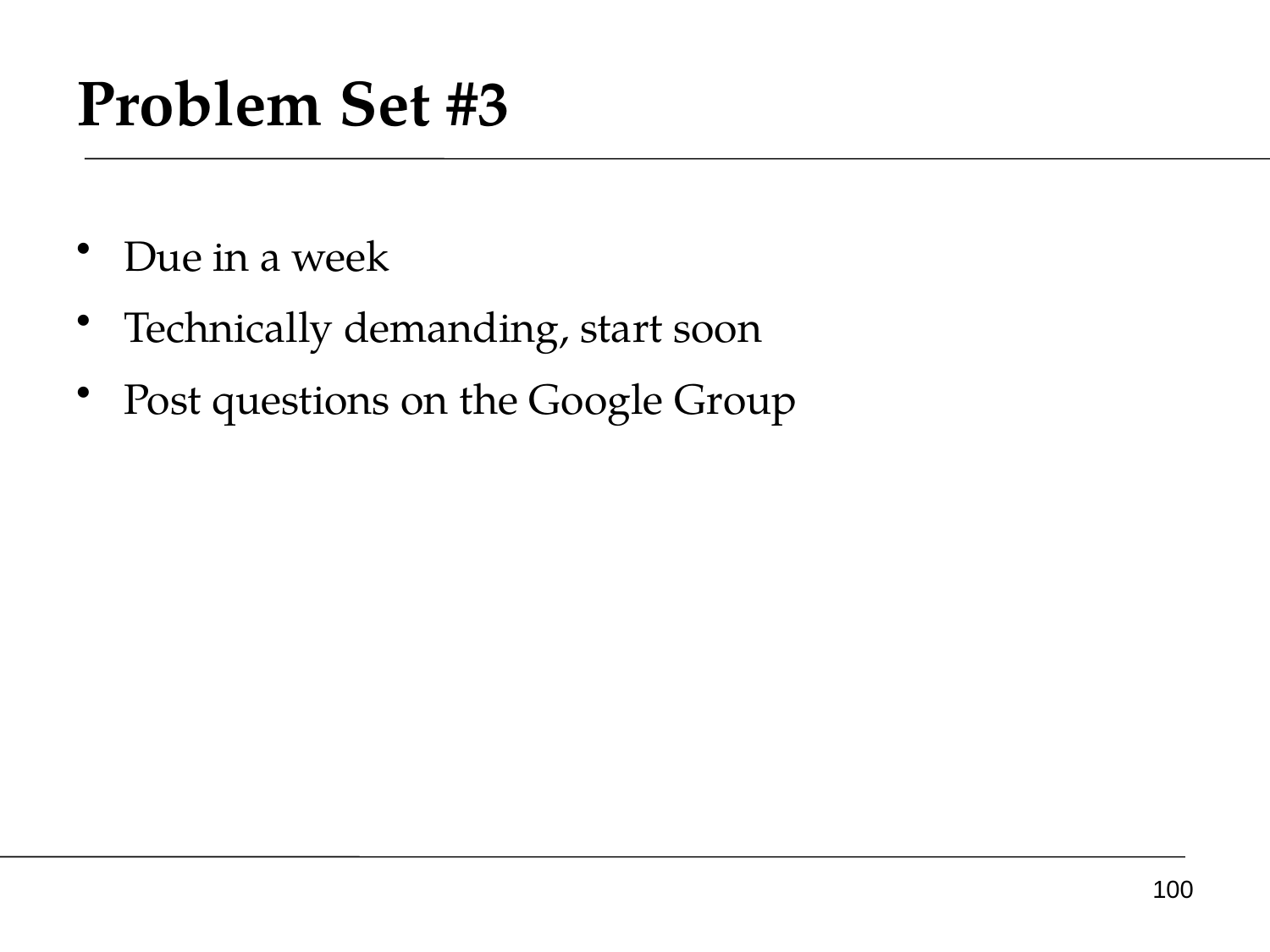

# Problem Set #3
Due in a week
Technically demanding, start soon
Post questions on the Google Group
100